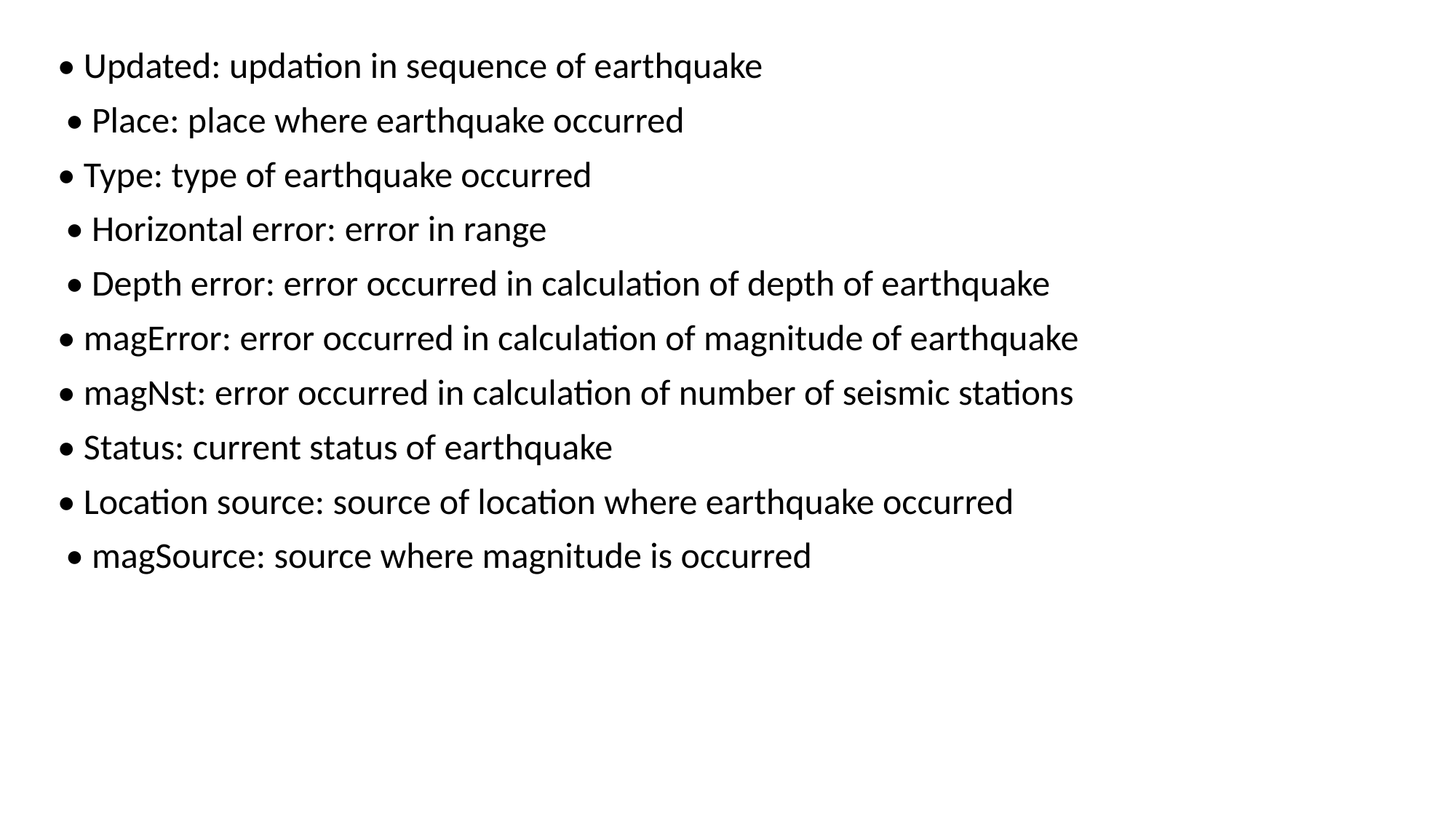

• Updated: updation in sequence of earthquake
 • Place: place where earthquake occurred
• Type: type of earthquake occurred
 • Horizontal error: error in range
 • Depth error: error occurred in calculation of depth of earthquake
• magError: error occurred in calculation of magnitude of earthquake
• magNst: error occurred in calculation of number of seismic stations
• Status: current status of earthquake
• Location source: source of location where earthquake occurred
 • magSource: source where magnitude is occurred